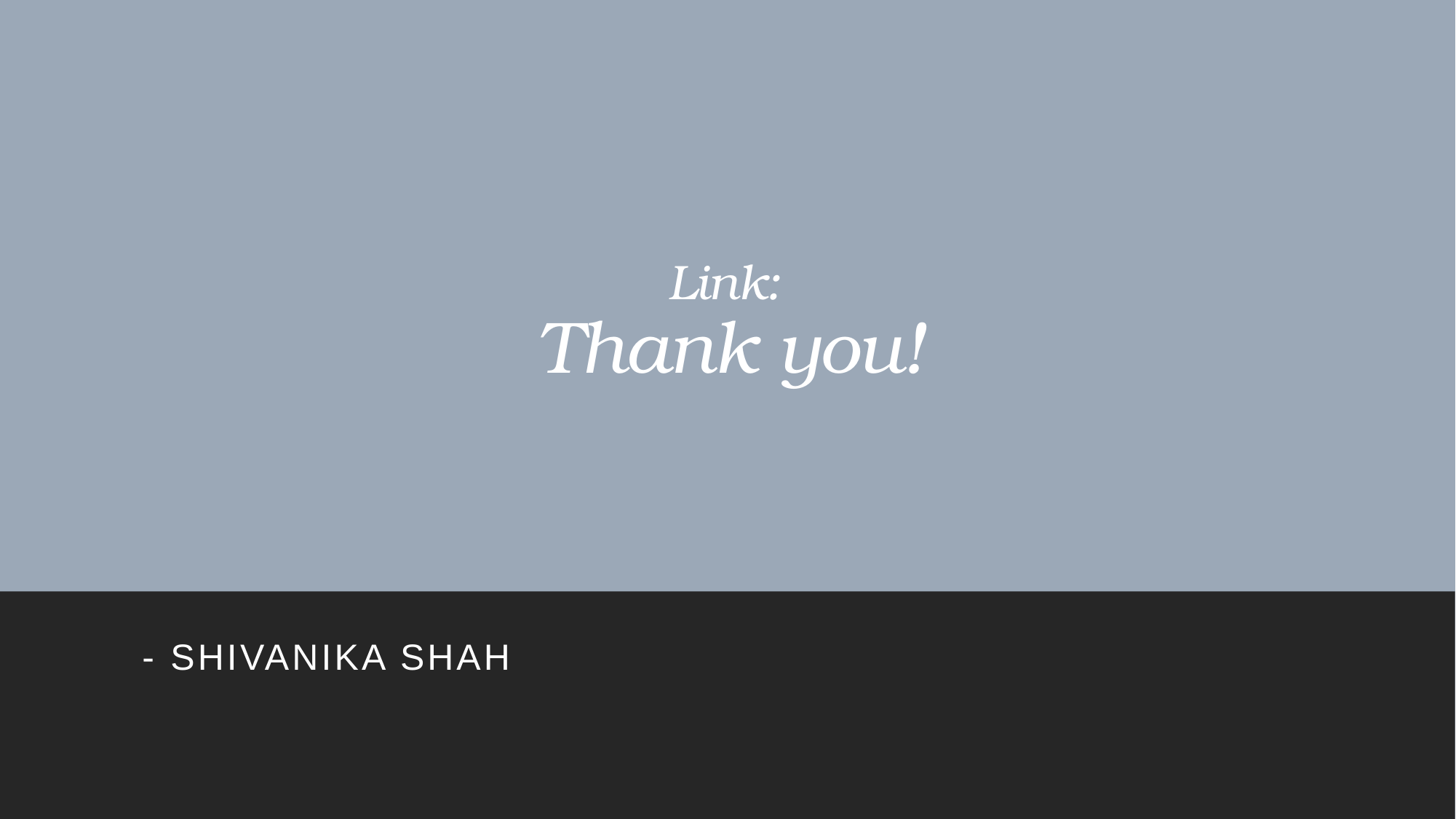

# Link: Thank you!

- Shivanika shah